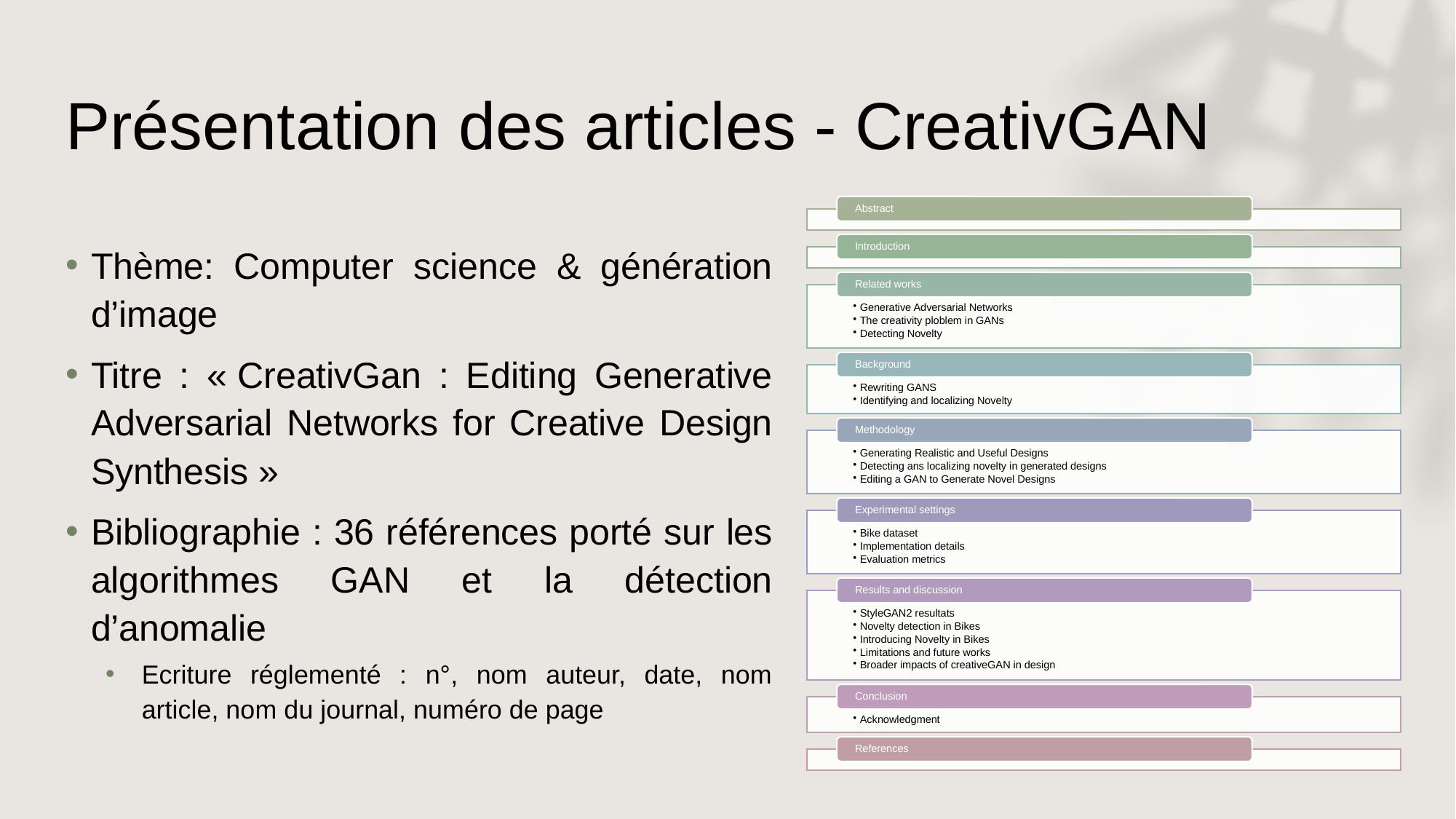

# Présentation des articles - CreativGAN
Abstract
Introduction
Generative Adversarial Networks
The creativity ploblem in GANs
Detecting Novelty
Related works
Rewriting GANS
Identifying and localizing Novelty
Background
Generating Realistic and Useful Designs
Detecting ans localizing novelty in generated designs
Editing a GAN to Generate Novel Designs
Methodology
Bike dataset
Implementation details
Evaluation metrics
Experimental settings
StyleGAN2 resultats
Novelty detection in Bikes
Introducing Novelty in Bikes
Limitations and future works
Broader impacts of creativeGAN in design
Results and discussion
Acknowledgment
Conclusion
References
Thème: Computer science & génération d’image
Titre : « CreativGan : Editing Generative Adversarial Networks for Creative Design Synthesis »
Bibliographie : 36 références porté sur les algorithmes GAN et la détection d’anomalie
Ecriture réglementé : n°, nom auteur, date, nom article, nom du journal, numéro de page